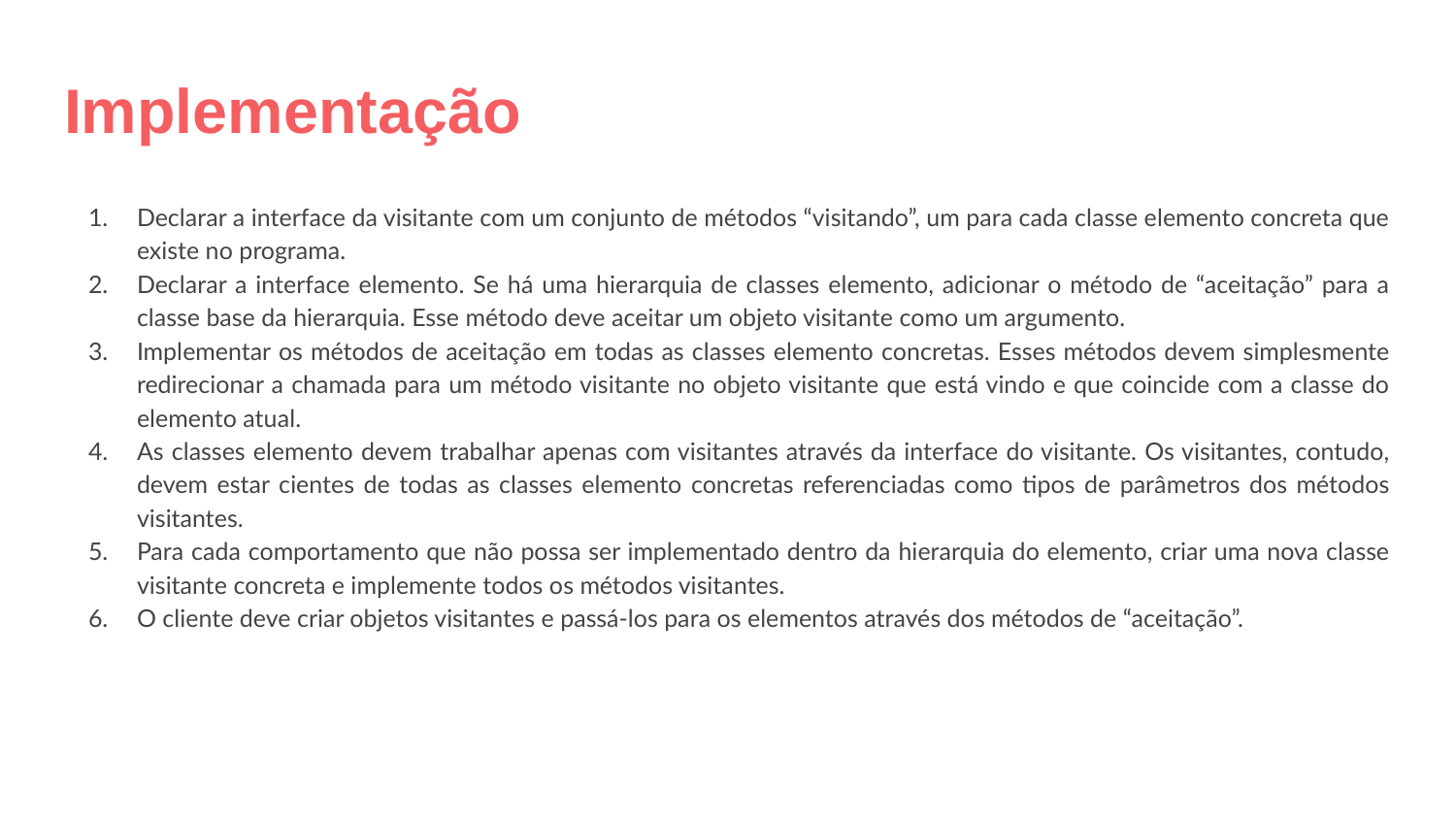

# Implementação
Declarar a interface da visitante com um conjunto de métodos “visitando”, um para cada classe elemento concreta que existe no programa.
Declarar a interface elemento. Se há uma hierarquia de classes elemento, adicionar o método de “aceitação” para a classe base da hierarquia. Esse método deve aceitar um objeto visitante como um argumento.
Implementar os métodos de aceitação em todas as classes elemento concretas. Esses métodos devem simplesmente redirecionar a chamada para um método visitante no objeto visitante que está vindo e que coincide com a classe do elemento atual.
As classes elemento devem trabalhar apenas com visitantes através da interface do visitante. Os visitantes, contudo, devem estar cientes de todas as classes elemento concretas referenciadas como tipos de parâmetros dos métodos visitantes.
Para cada comportamento que não possa ser implementado dentro da hierarquia do elemento, criar uma nova classe visitante concreta e implemente todos os métodos visitantes.
O cliente deve criar objetos visitantes e passá-los para os elementos através dos métodos de “aceitação”.